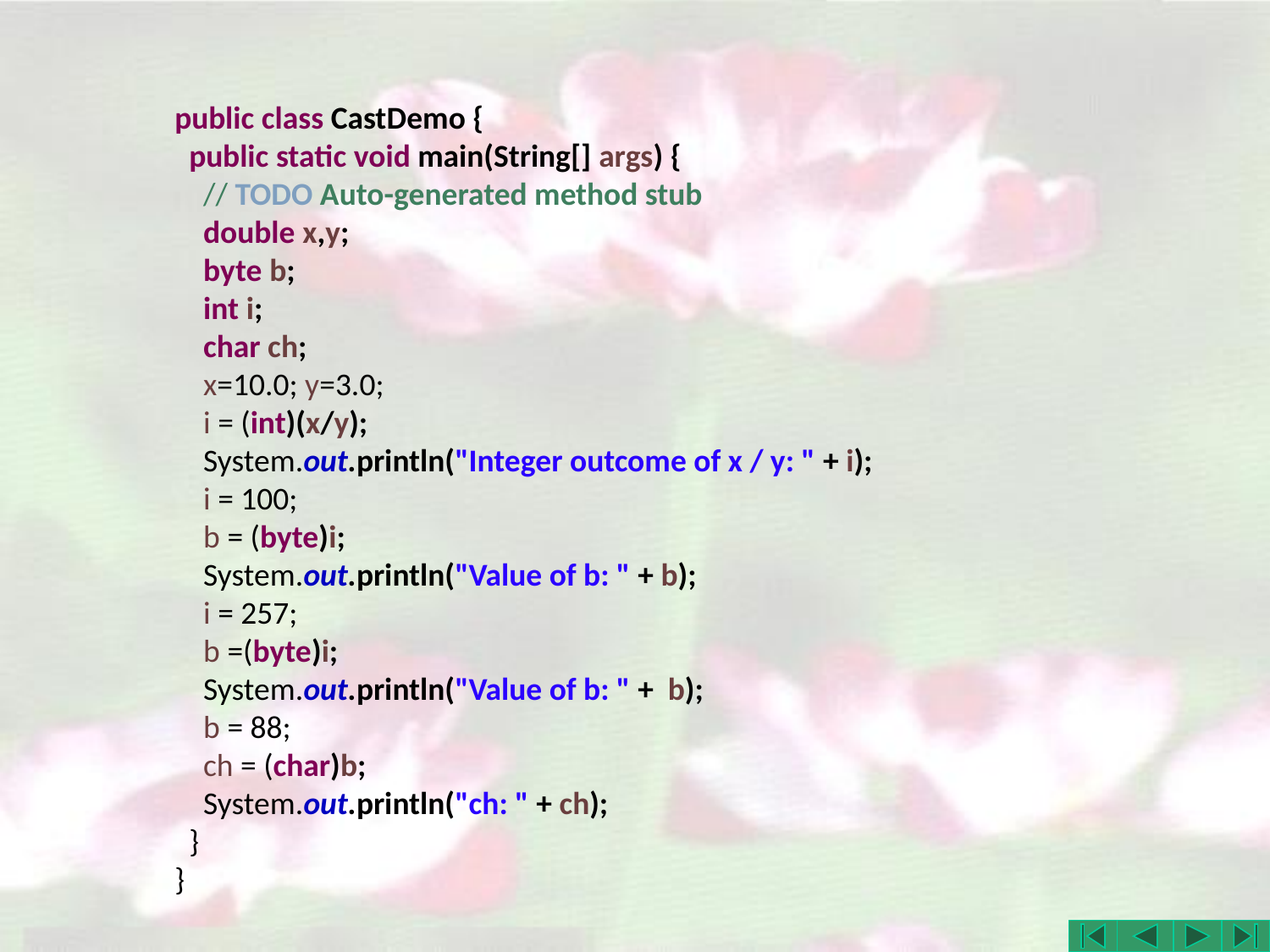

public class CastDemo {
  public static void main(String[] args) {
    // TODO Auto-generated method stub
    double x,y;
    byte b;
    int i;
    char ch;
    x=10.0; y=3.0;
    i = (int)(x/y);
    System.out.println("Integer outcome of x / y: " + i);
    i = 100;
    b = (byte)i;
    System.out.println("Value of b: " + b);
    i = 257;
    b =(byte)i;
    System.out.println("Value of b: " +  b);
    b = 88;
    ch = (char)b;
    System.out.println("ch: " + ch);
  }
}